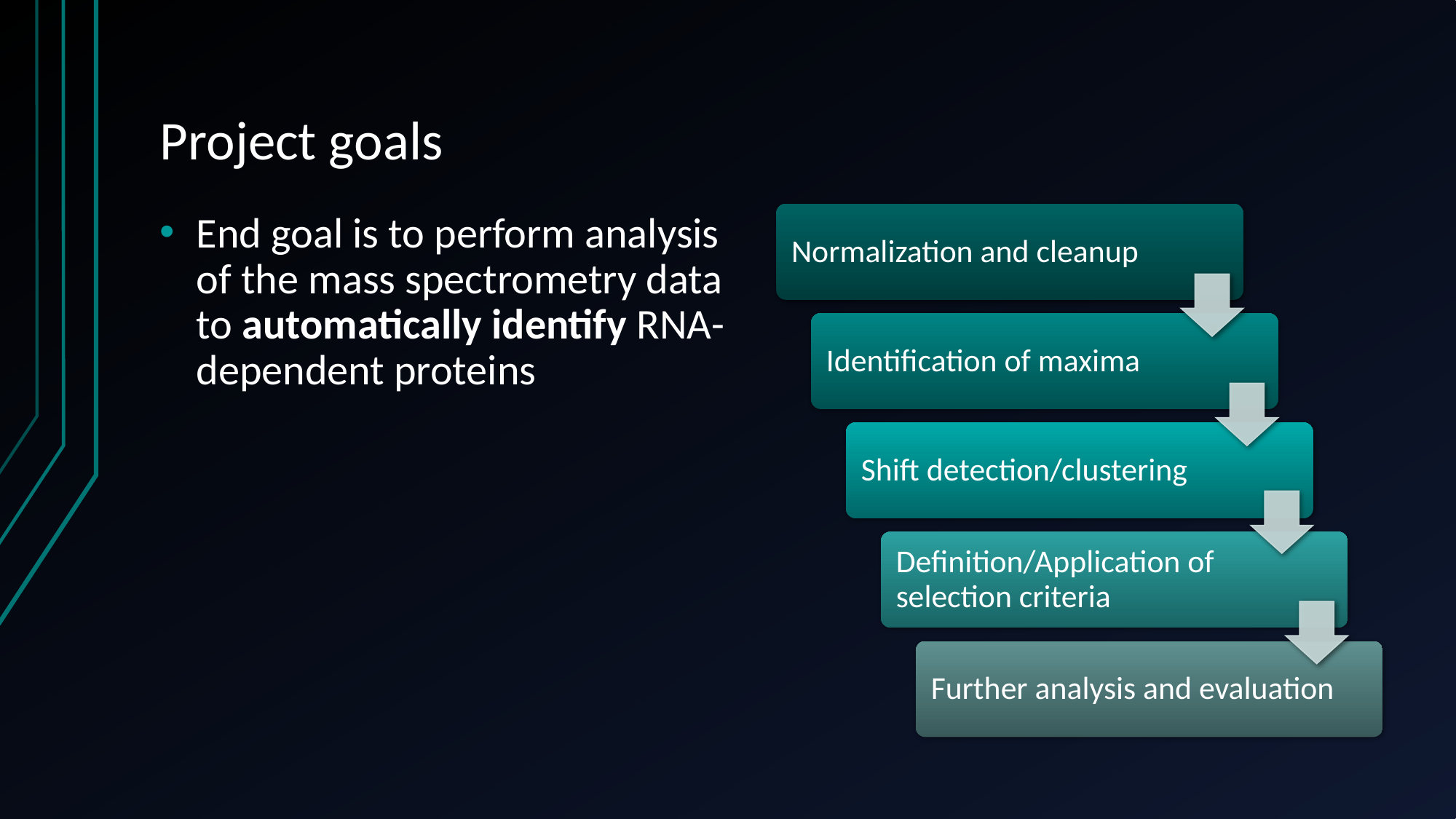

# Project goals
Normalization and cleanup
Identification of maxima
Shift detection/clustering
Definition/Application of selection criteria
Further analysis and evaluation

End goal is to perform analysis of the mass spectrometry data to automatically identify RNA-dependent proteins